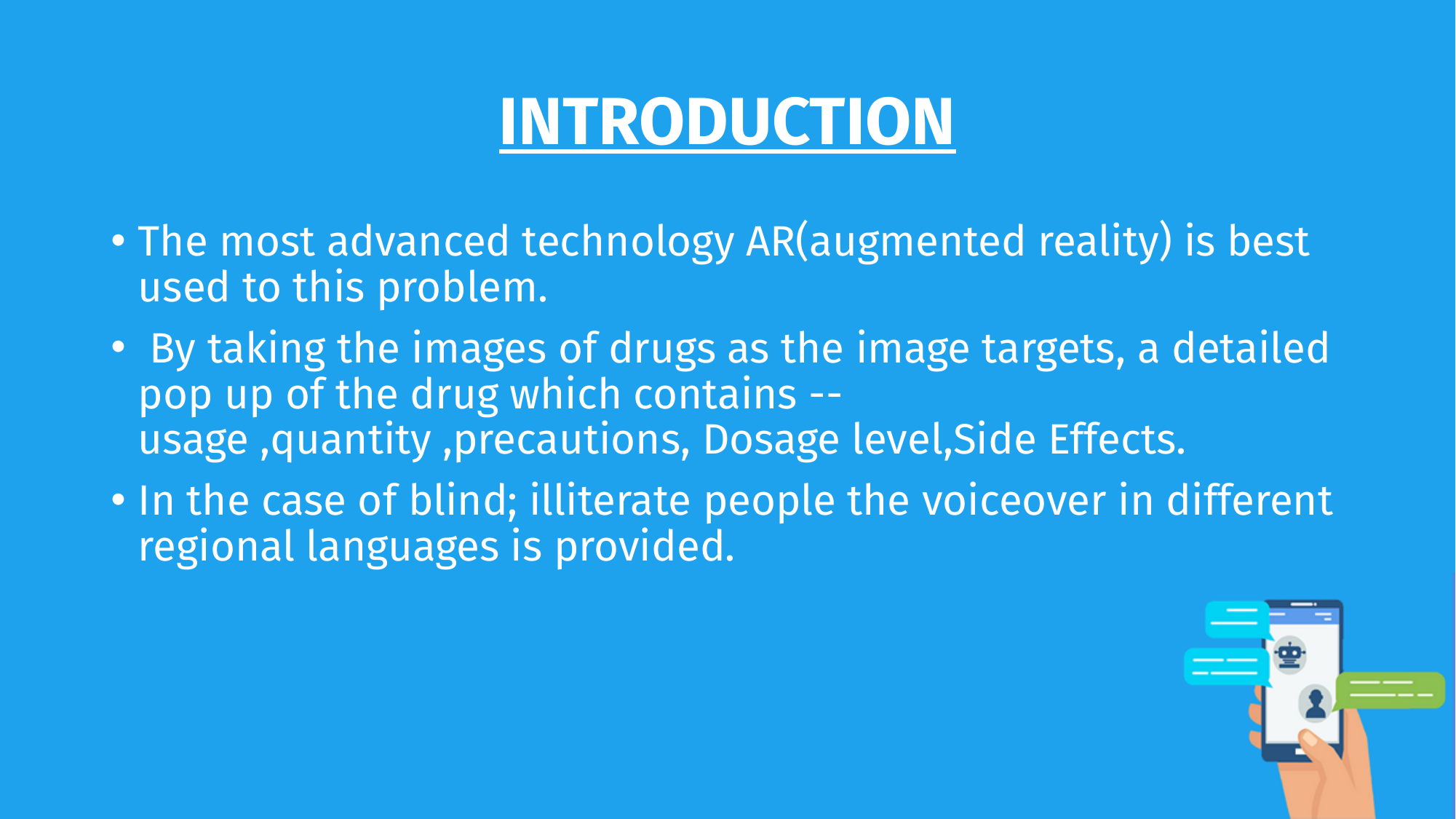

# INTRODUCTION
The most advanced technology AR(augmented reality) is best used to this problem.
 By taking the images of drugs as the image targets, a detailed pop up of the drug which contains --  usage ,quantity ,precautions, Dosage level,Side Effects.
In the case of blind; illiterate people the voiceover in different regional languages is provided.